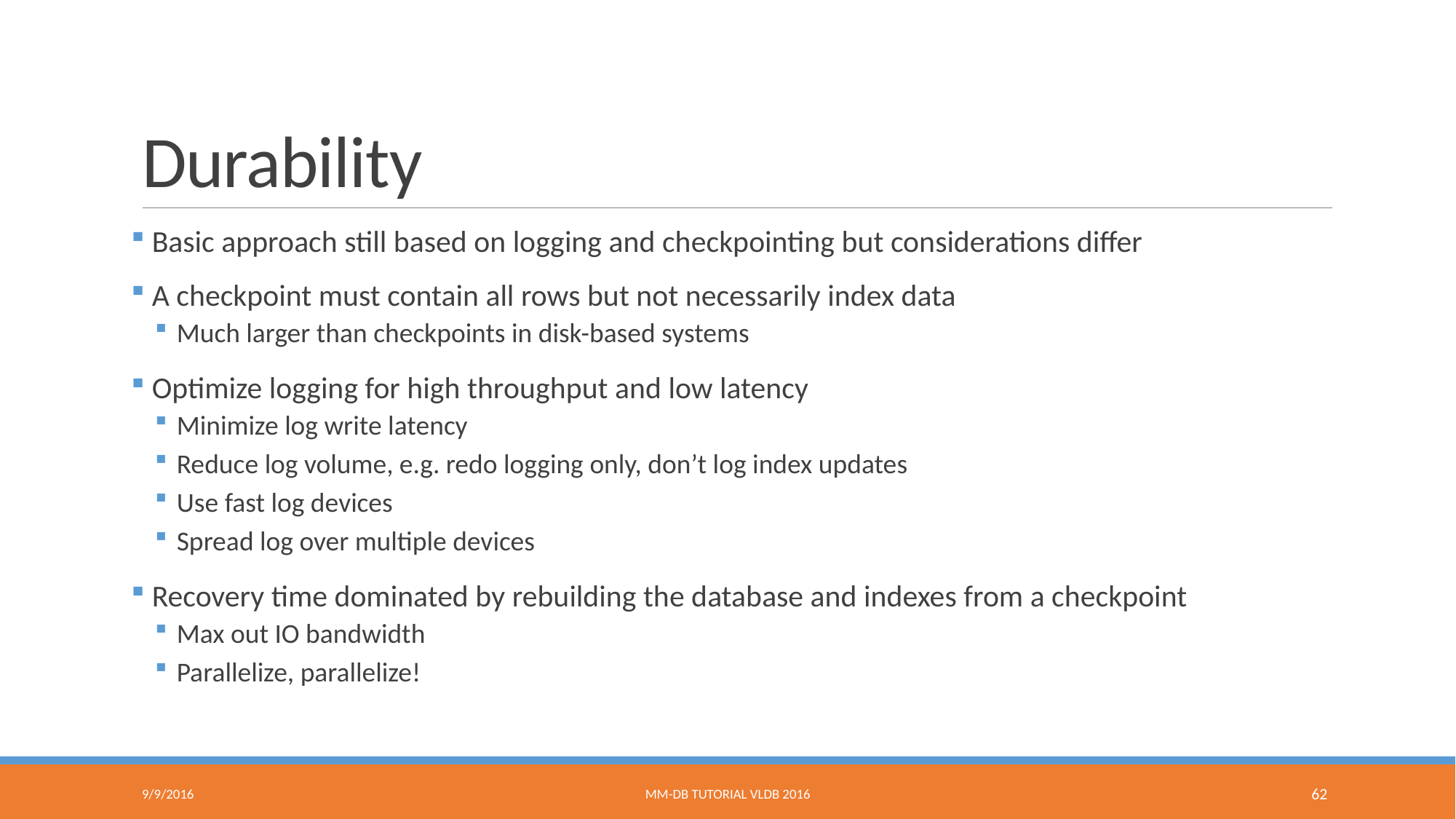

# Durability
 Basic approach still based on logging and checkpointing but considerations differ
 A checkpoint must contain all rows but not necessarily index data
Much larger than checkpoints in disk-based systems
 Optimize logging for high throughput and low latency
Minimize log write latency
Reduce log volume, e.g. redo logging only, don’t log index updates
Use fast log devices
Spread log over multiple devices
 Recovery time dominated by rebuilding the database and indexes from a checkpoint
Max out IO bandwidth
Parallelize, parallelize!

9/9/2016
MM-DB Tutorial VLDB 2016
62